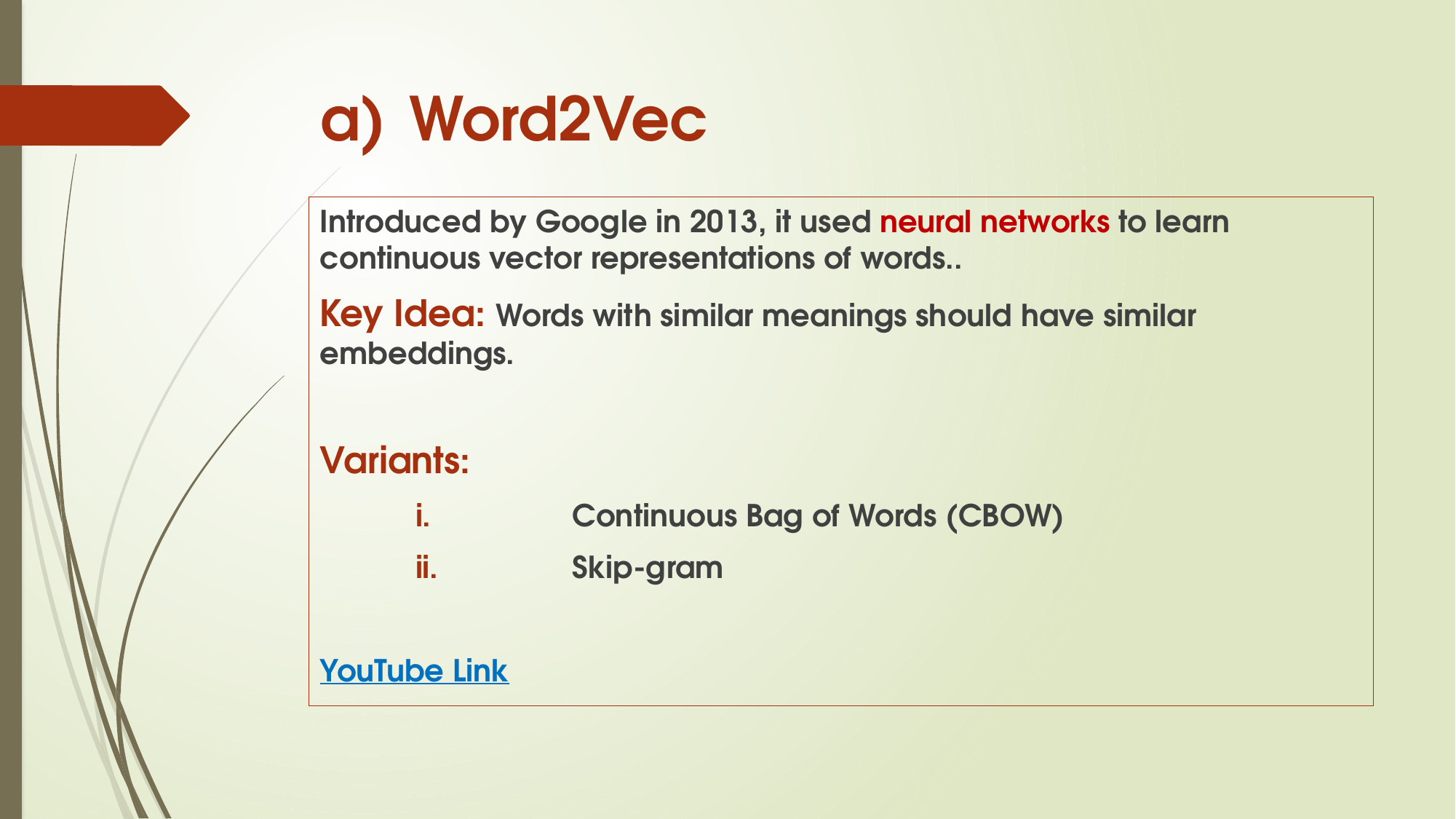

# Word2Vec
Introduced by Google in 2013, it used neural networks to learn continuous vector representations of words..
Key Idea: Words with similar meanings should have similar embeddings.

Variants:
	Continuous Bag of Words (CBOW)
	Skip-gram

YouTube Link